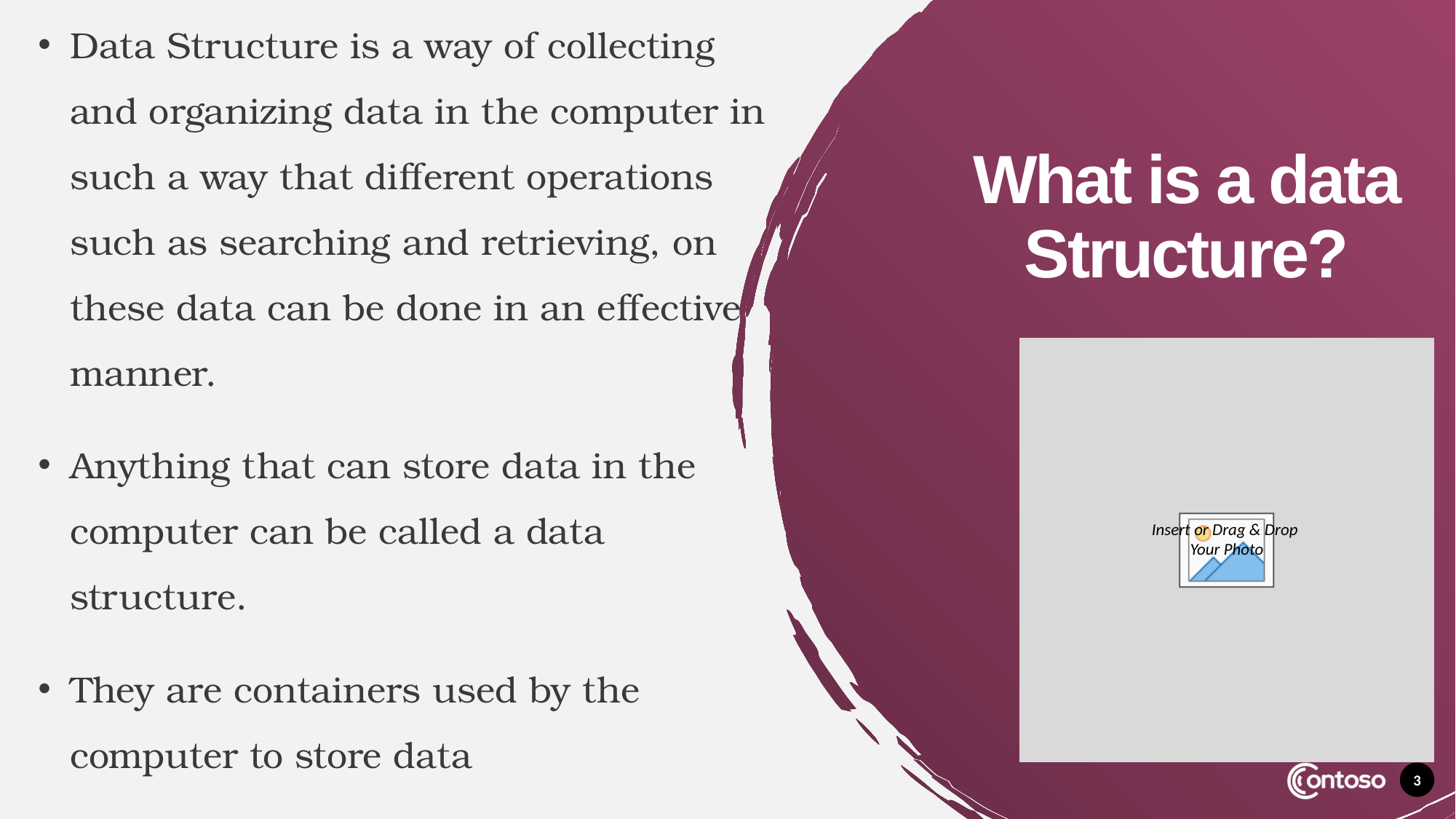

Data Structure is a way of collecting and organizing data in the computer in  such a way that different operations such as searching and retrieving, on these data can be done in an effective manner.
Anything that can store data in the computer can be called a data structure.
They are containers used by the computer to store data

# What is a data Structure?

3